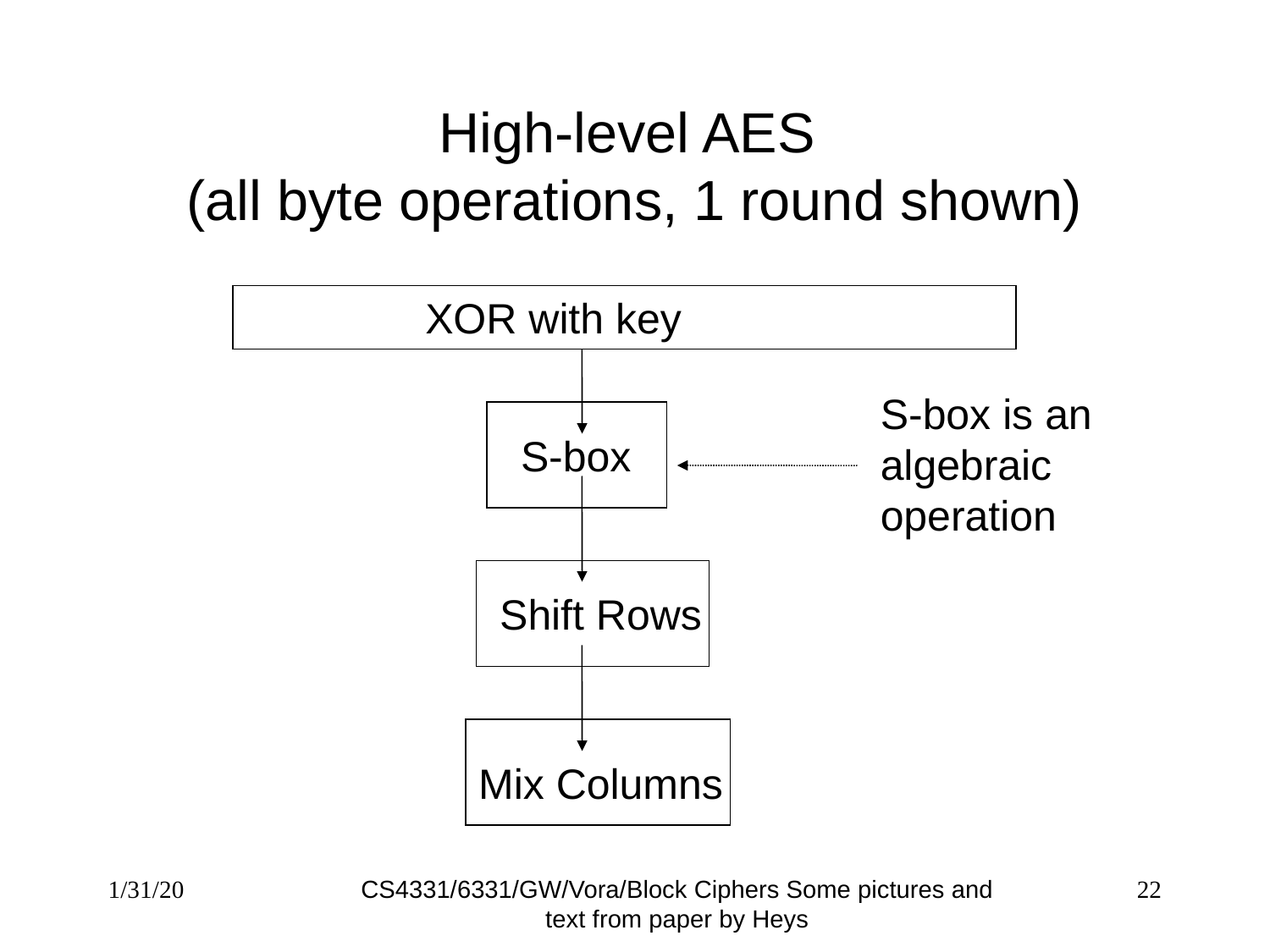

# High-level AES (all byte operations, 1 round shown)

XOR with key

S-box is an algebraic operation

S-box

Shift Rows

Mix Columns
CS4331/6331/GW/Vora/Block Ciphers Some pictures and text from paper by Heys
1/31/20
22